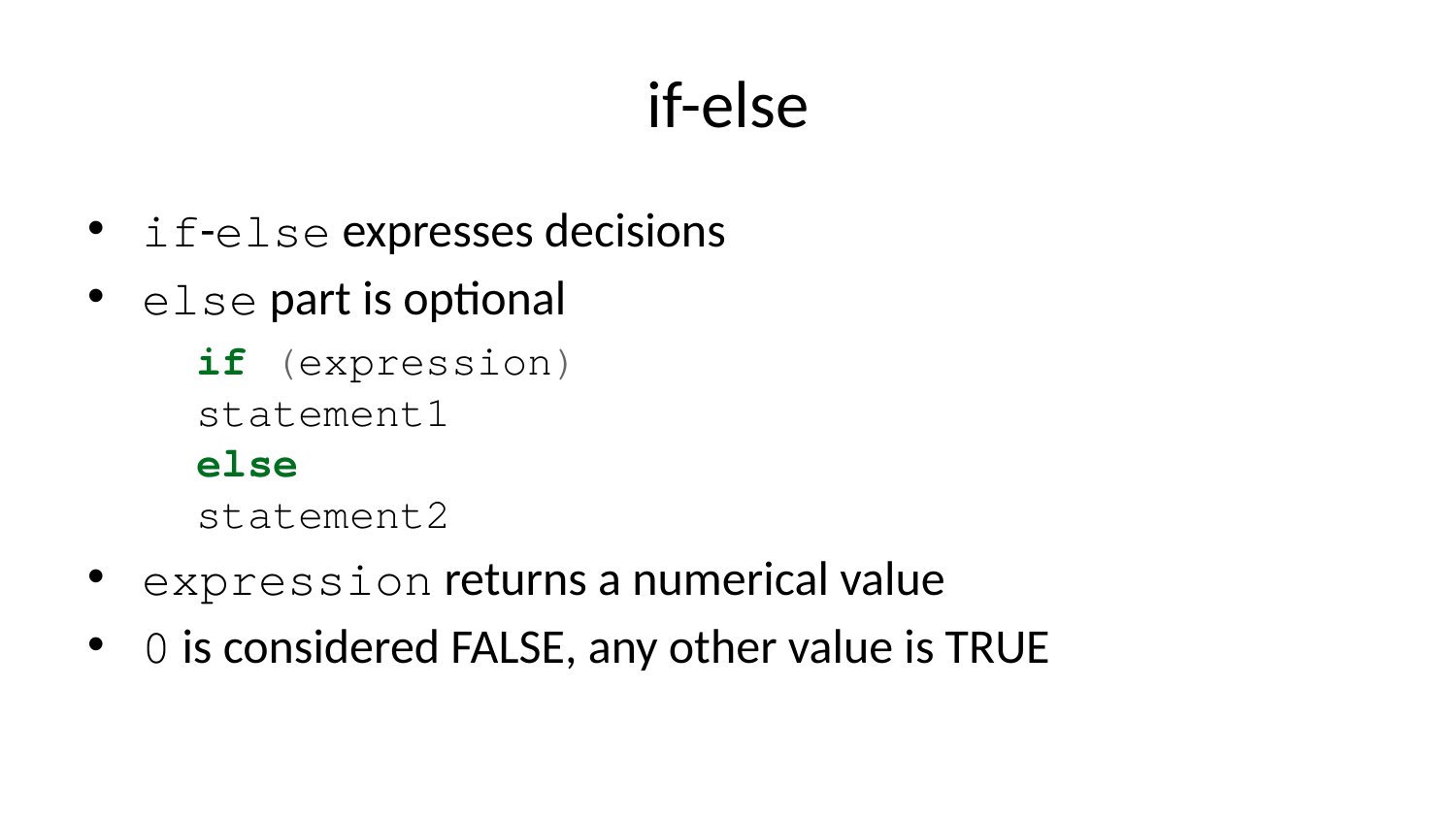

# if-else
if-else expresses decisions
else part is optional
if (expression)
statement1
else
statement2
expression returns a numerical value
0 is considered FALSE, any other value is TRUE